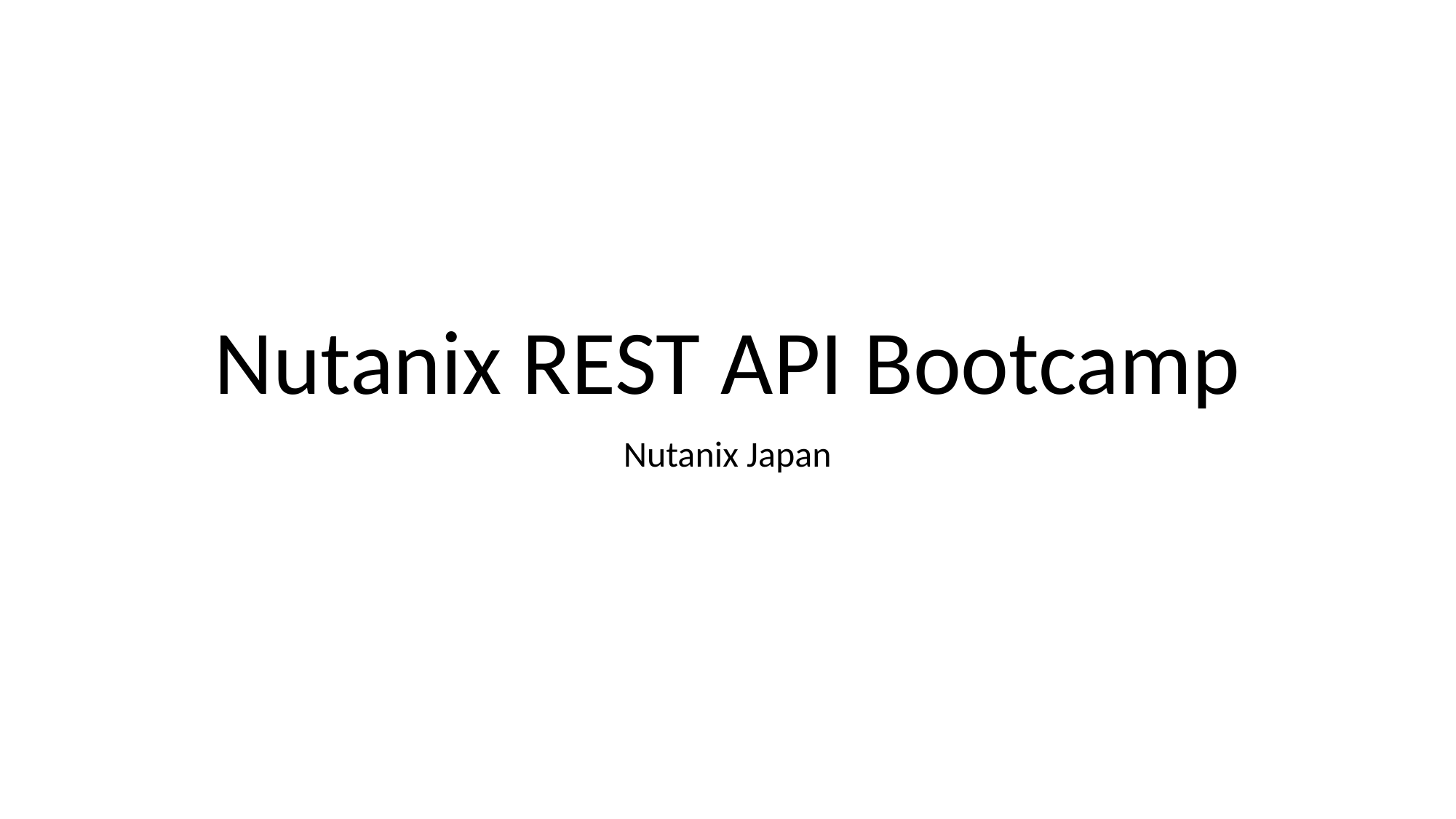

# Nutanix REST API Bootcamp
Nutanix Japan